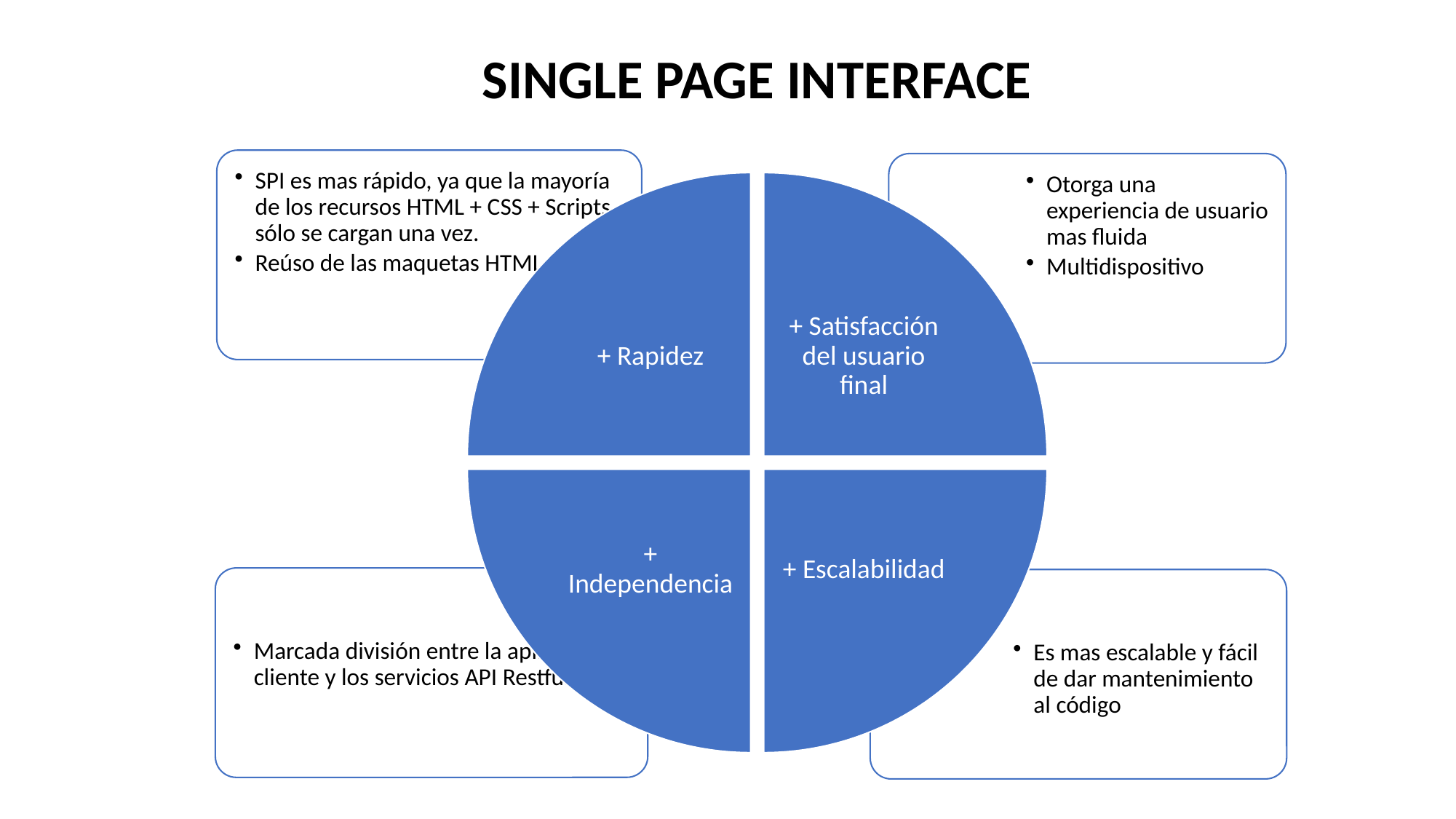

SINGLE PAGE INTERFACE
Es mas escalable y fácil de dar mantenimiento al código
Marcada división entre la aplicación cliente y los servicios API Restful
Otorga una experiencia de usuario mas fluida
Multidispositivo
SPI es mas rápido, ya que la mayoría de los recursos HTML + CSS + Scripts sólo se cargan una vez.
Reúso de las maquetas HTML
+ Rapidez
+ Satisfacción del usuario final
+ Escalabilidad
+ Independencia